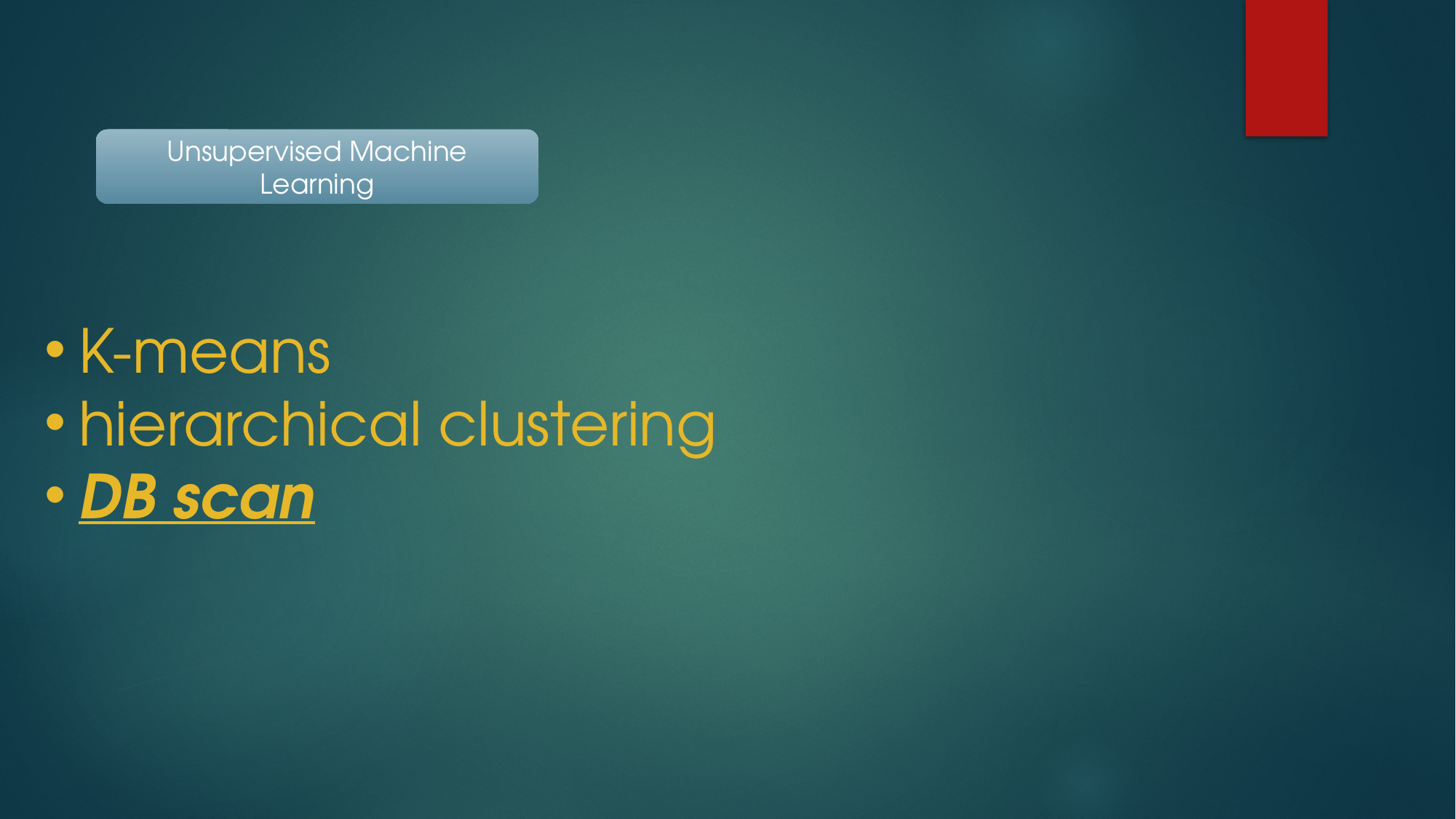

Unsupervised Machine Learning
K-means
hierarchical clustering
DB scan